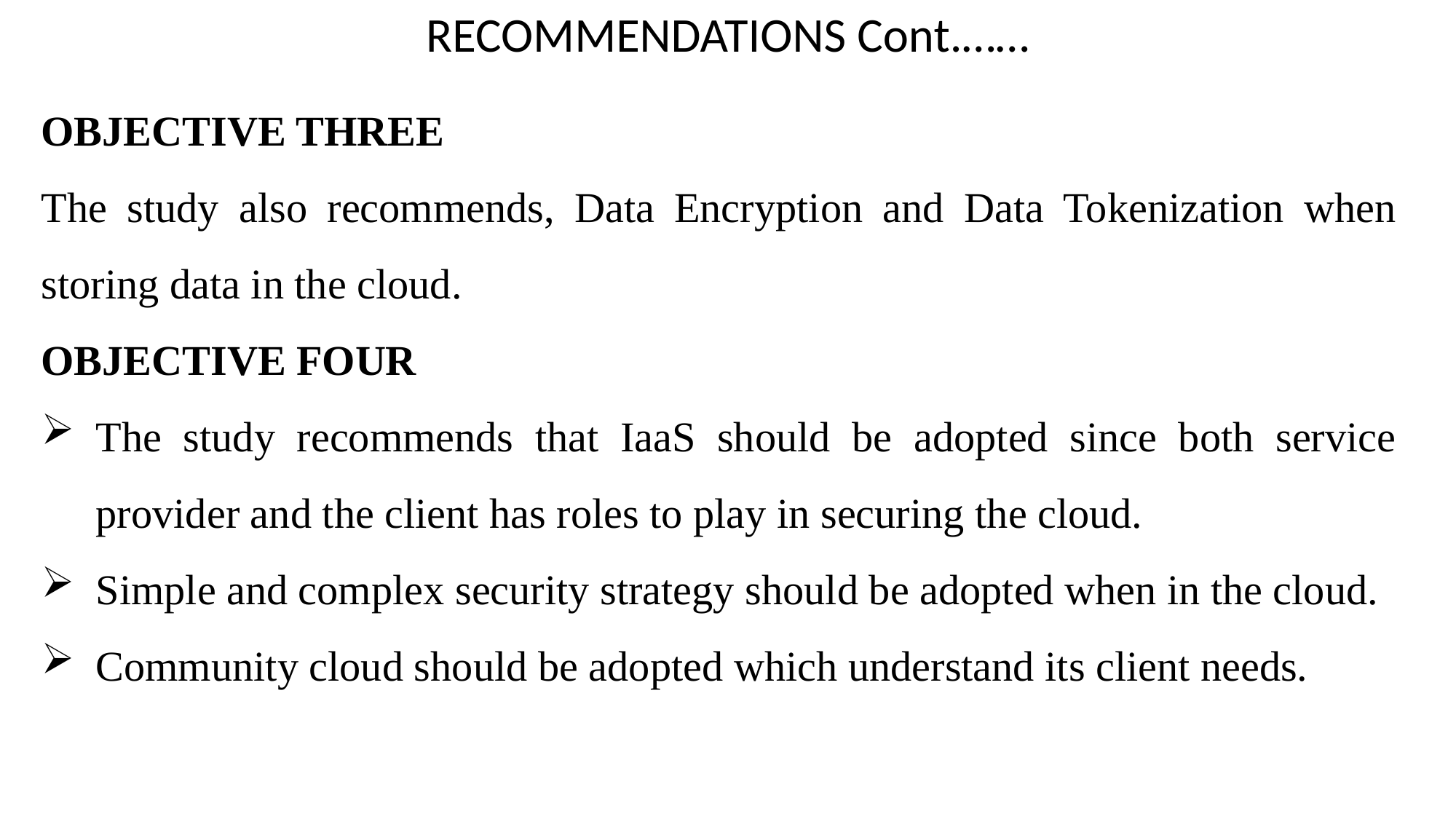

RECOMMENDATIONS Cont.……
OBJECTIVE THREE
The study also recommends, Data Encryption and Data Tokenization when storing data in the cloud.
OBJECTIVE FOUR
The study recommends that IaaS should be adopted since both service provider and the client has roles to play in securing the cloud.
Simple and complex security strategy should be adopted when in the cloud.
Community cloud should be adopted which understand its client needs.